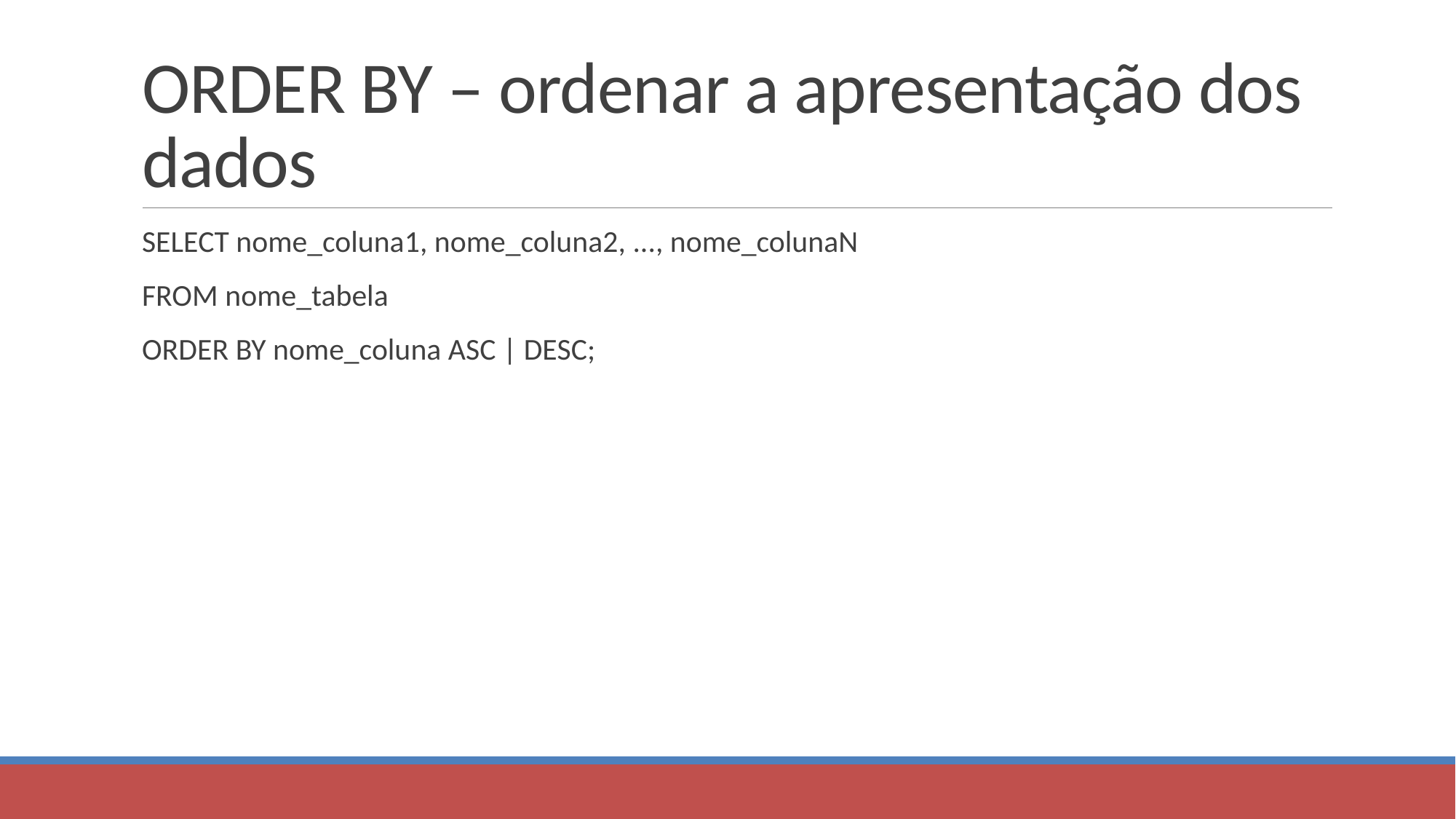

# ORDER BY – ordenar a apresentação dos dados
SELECT nome_coluna1, nome_coluna2, ..., nome_colunaN
FROM nome_tabela
ORDER BY nome_coluna ASC | DESC;